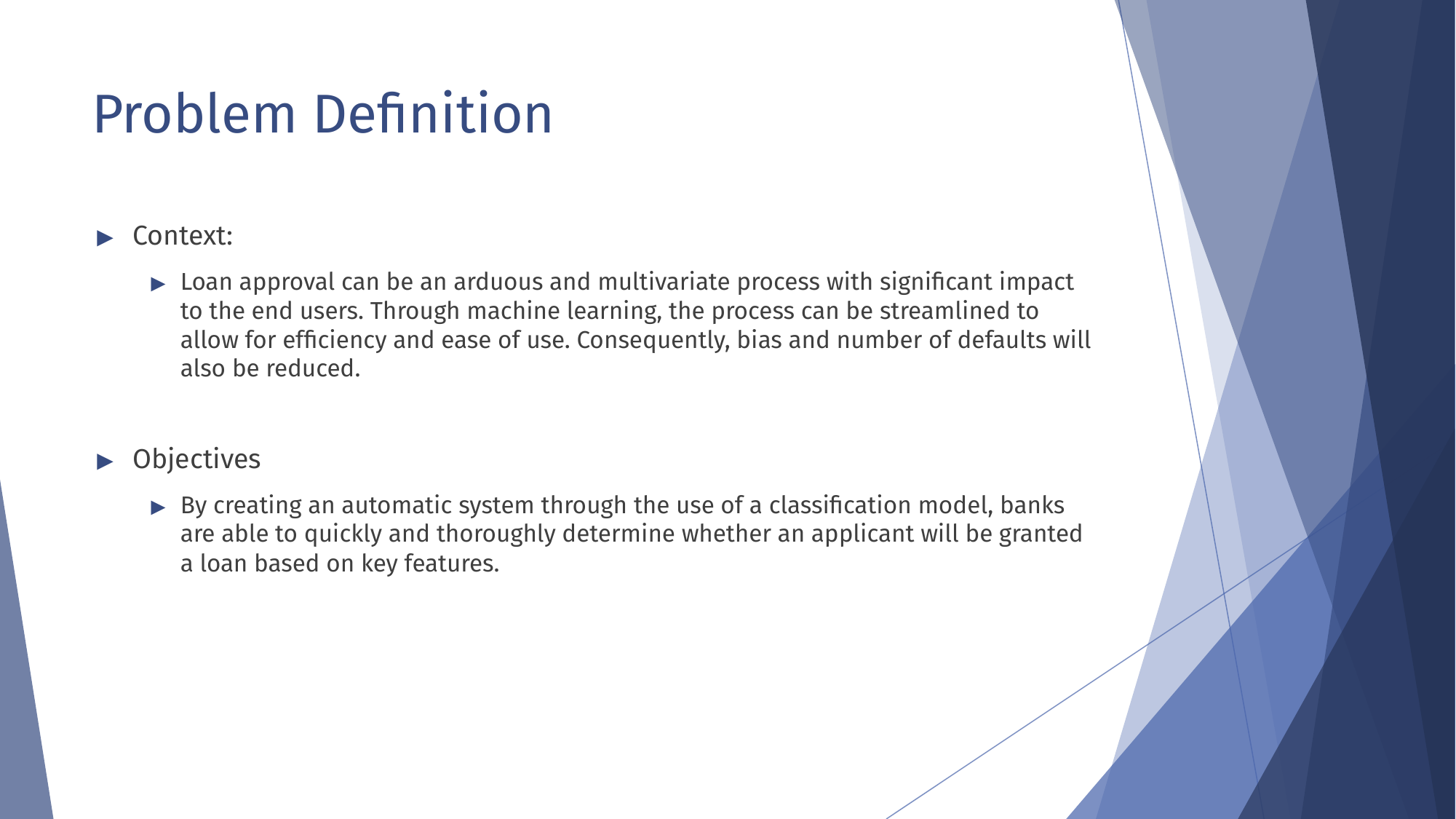

# Problem Definition
Context:
Loan approval can be an arduous and multivariate process with significant impact to the end users. Through machine learning, the process can be streamlined to allow for efficiency and ease of use. Consequently, bias and number of defaults will also be reduced.

Objectives
By creating an automatic system through the use of a classification model, banks are able to quickly and thoroughly determine whether an applicant will be granted a loan based on key features.